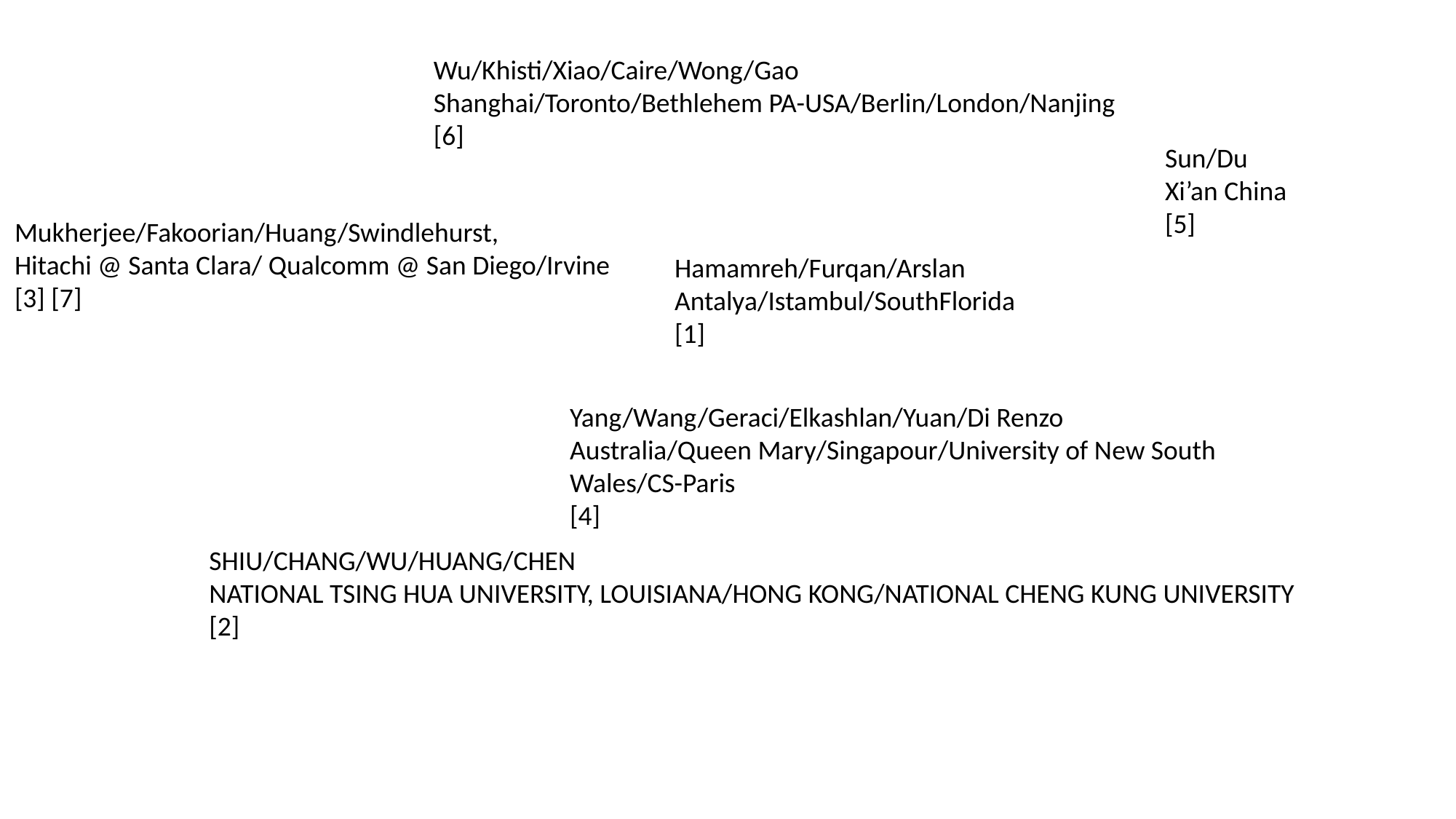

Wu/Khisti/Xiao/Caire/Wong/Gao
Shanghai/Toronto/Bethlehem PA-USA/Berlin/London/Nanjing
[6]
Sun/Du
Xi’an China
[5]
Mukherjee/Fakoorian/Huang/Swindlehurst,
Hitachi @ Santa Clara/ Qualcomm @ San Diego/Irvine
[3] [7]
Hamamreh/Furqan/Arslan
Antalya/Istambul/SouthFlorida
[1]
Yang/Wang/Geraci/Elkashlan/Yuan/Di Renzo
Australia/Queen Mary/Singapour/University of New South
Wales/CS-Paris
[4]
SHIU/CHANG/WU/HUANG/CHEN
NATIONAL TSING HUA UNIVERSITY, LOUISIANA/HONG KONG/NATIONAL CHENG KUNG UNIVERSITY
[2]